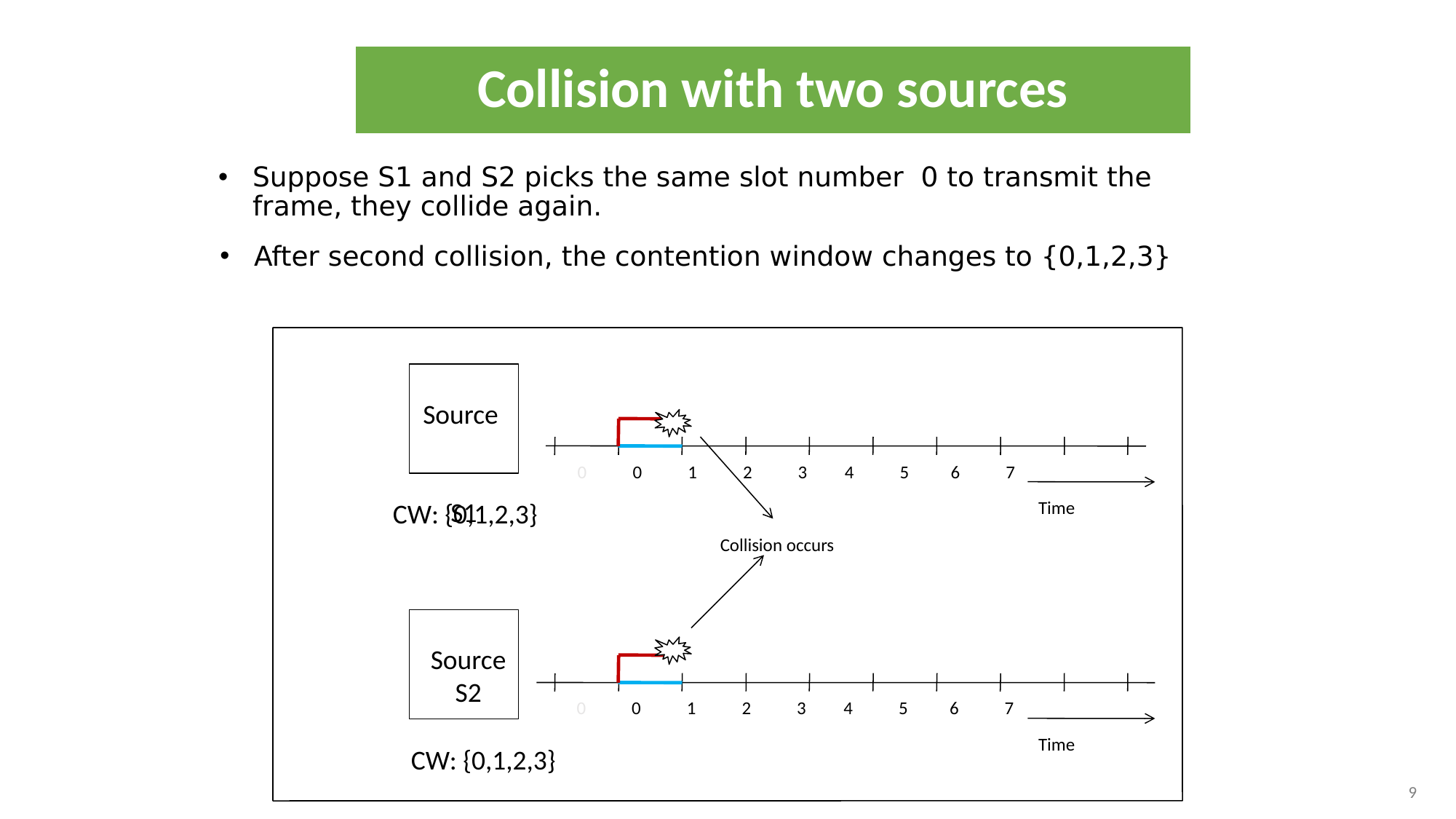

Collision with two sources
Suppose S1 and S2 picks the same slot number  0 to transmit the frame, they collide again.
After second collision, the contention window changes to {0,1,2,3}

Source                           S1

     0           0           1           2           3         4           5          6           7
Time
CW: {0,1,2,3}
Collision occurs

Source S2
       0           0           1           2           3         4           5          6           7
Time
CW: {0,1,2,3}
9